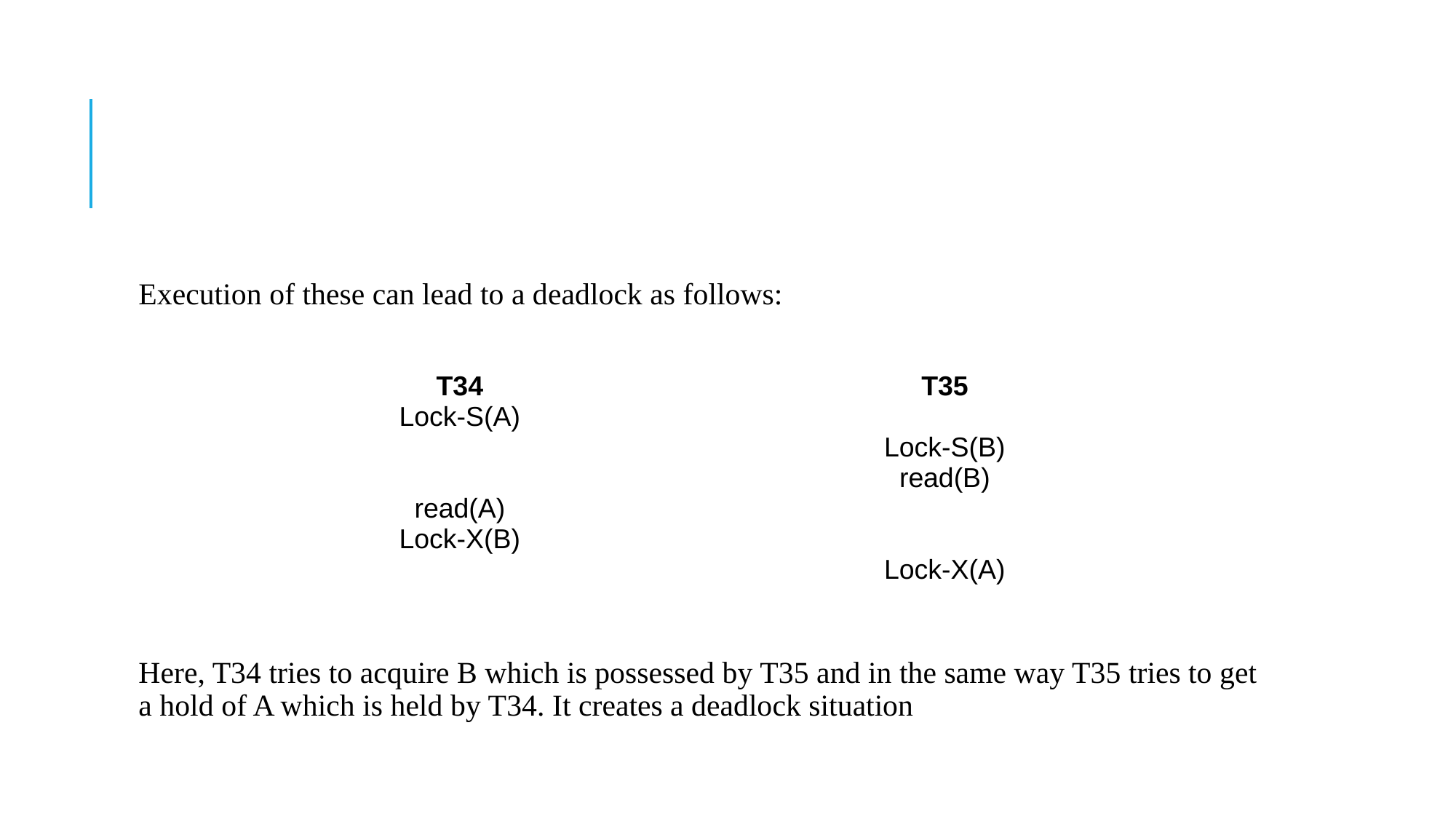

Execution of these can lead to a deadlock as follows:

Here, T34 tries to acquire B which is possessed by T35 and in the same way T35 tries to get a hold of A which is held by T34. It creates a deadlock situation
| T34 Lock-S(A) read(A) Lock-X(B) | T35 Lock-S(B) read(B) Lock-X(A) |
| --- | --- |